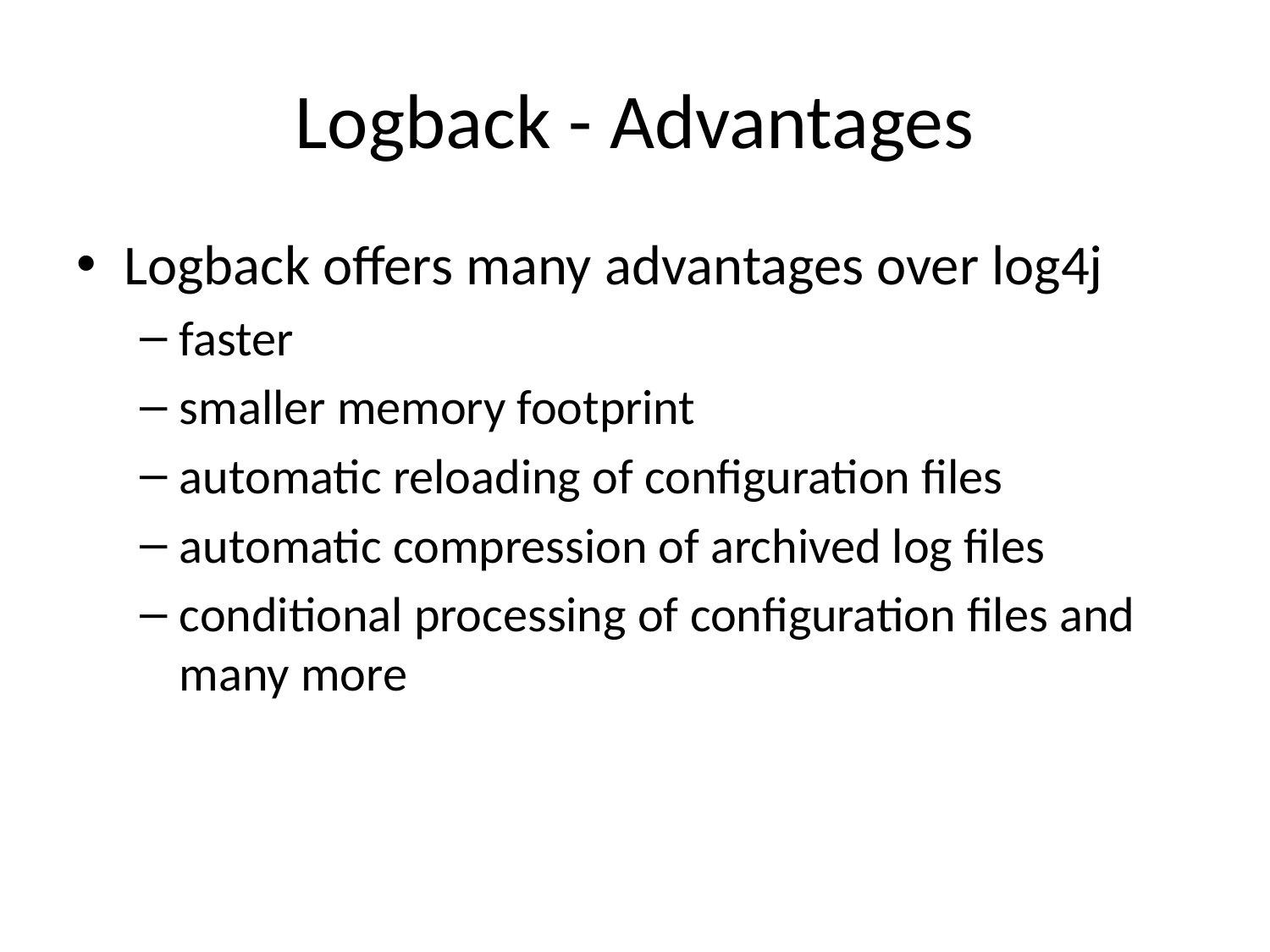

# Logback - Advantages
Logback offers many advantages over log4j
faster
smaller memory footprint
automatic reloading of configuration files
automatic compression of archived log files
conditional processing of configuration files and many more